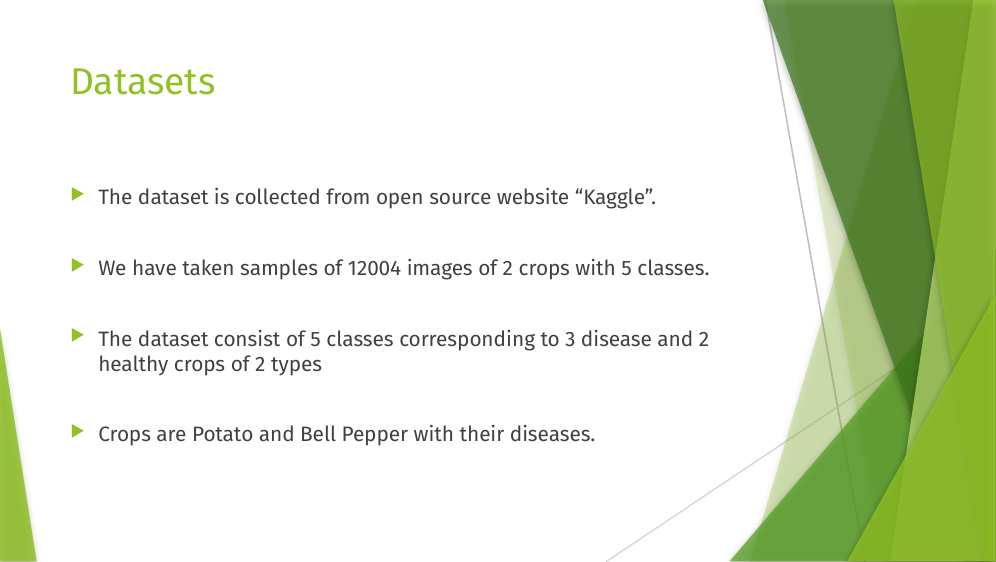

# Datasets
The dataset is collected from open source website “Kaggle”.

We have taken samples of 12004 images of 2 crops with 5 classes.

The dataset consist of 5 classes corresponding to 3 disease and 2 healthy crops of 2 types

Crops are Potato and Bell Pepper with their diseases.